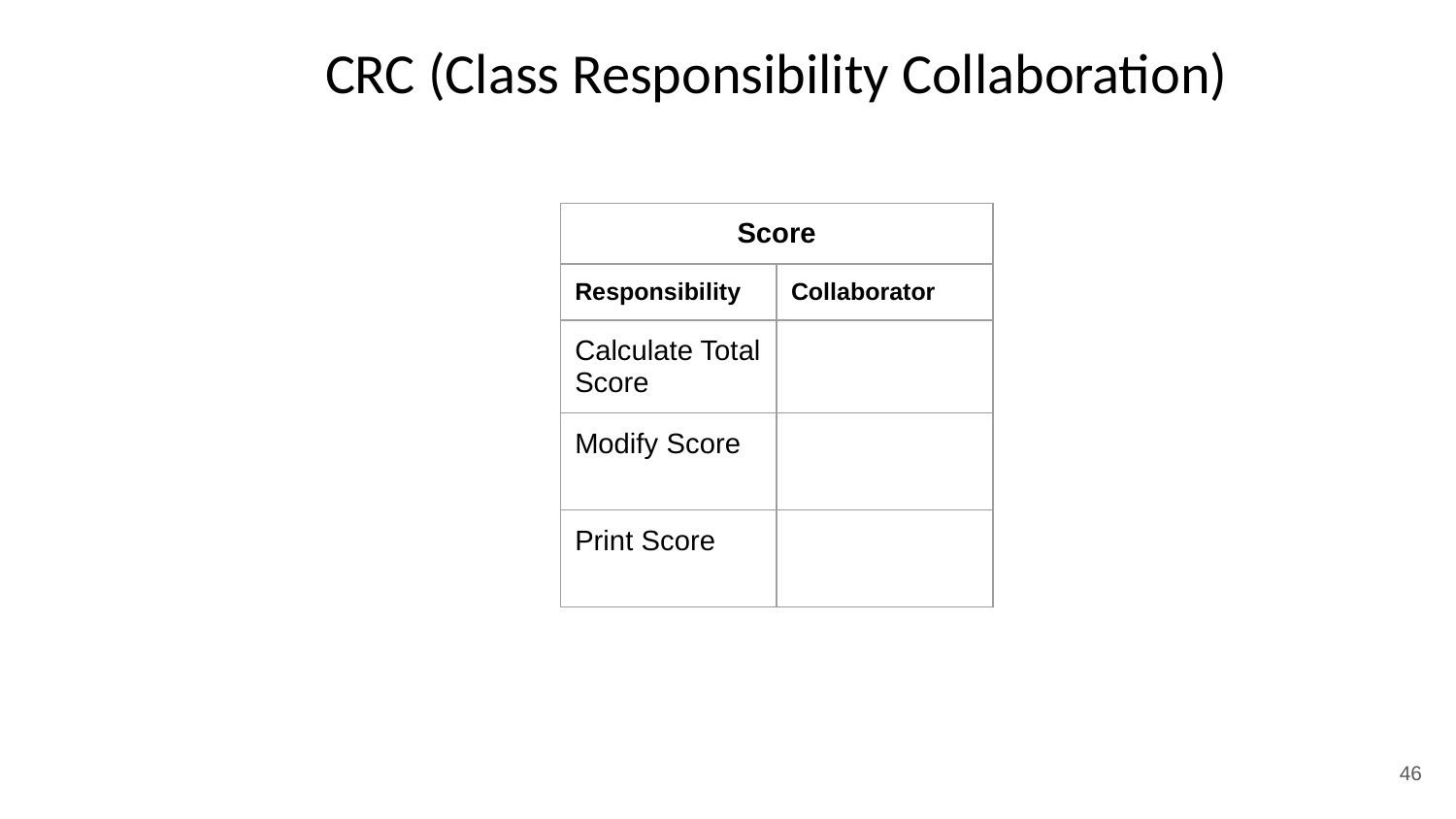

# CRC (Class Responsibility Collaboration)
| Score |  |
| --- | --- |
| Responsibility | Collaborator |
| Calculate Total Score |  |
| Modify Score |  |
| Print Score |  |
46